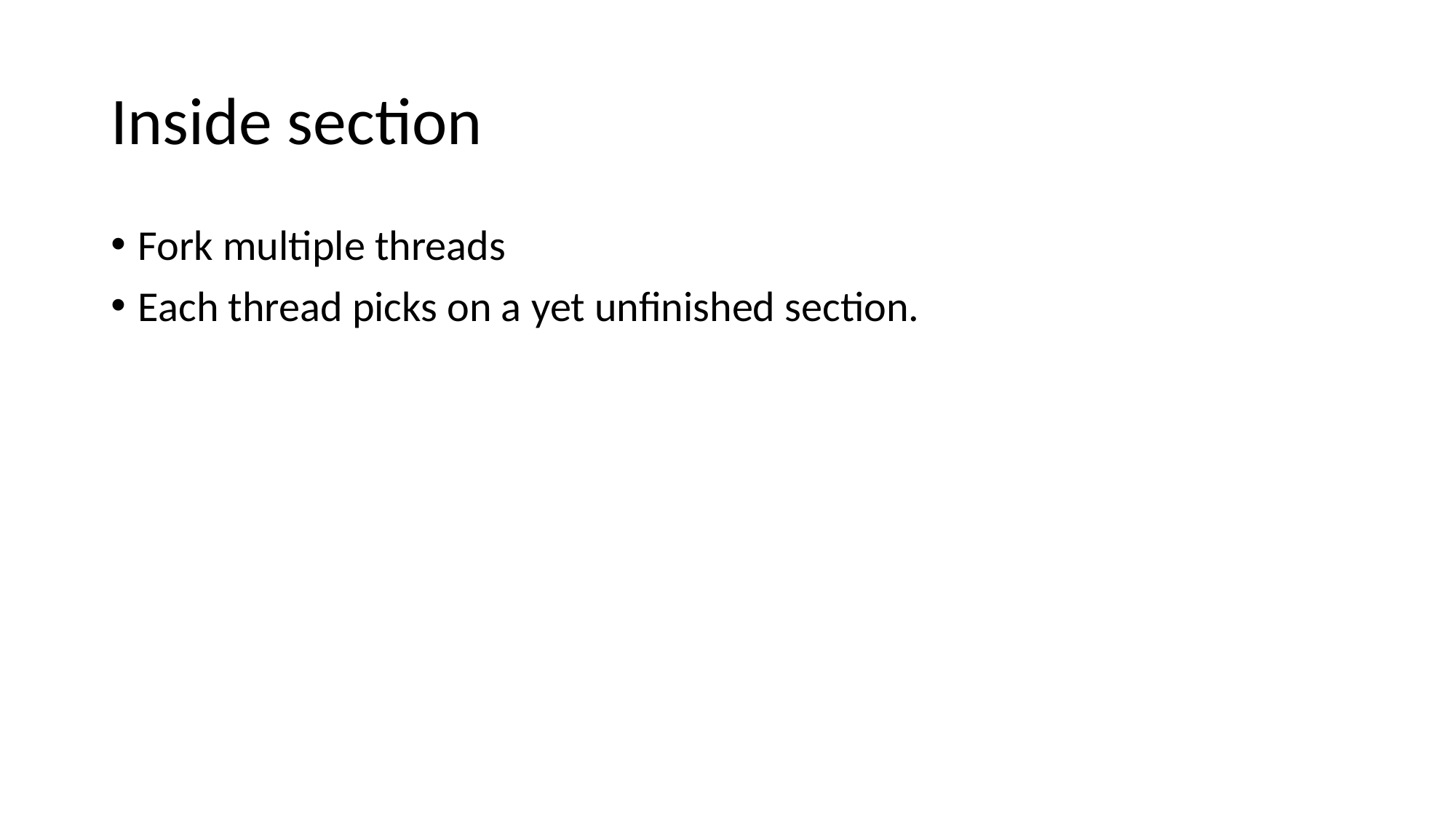

# Inside section
Fork multiple threads
Each thread picks on a yet unfinished section.